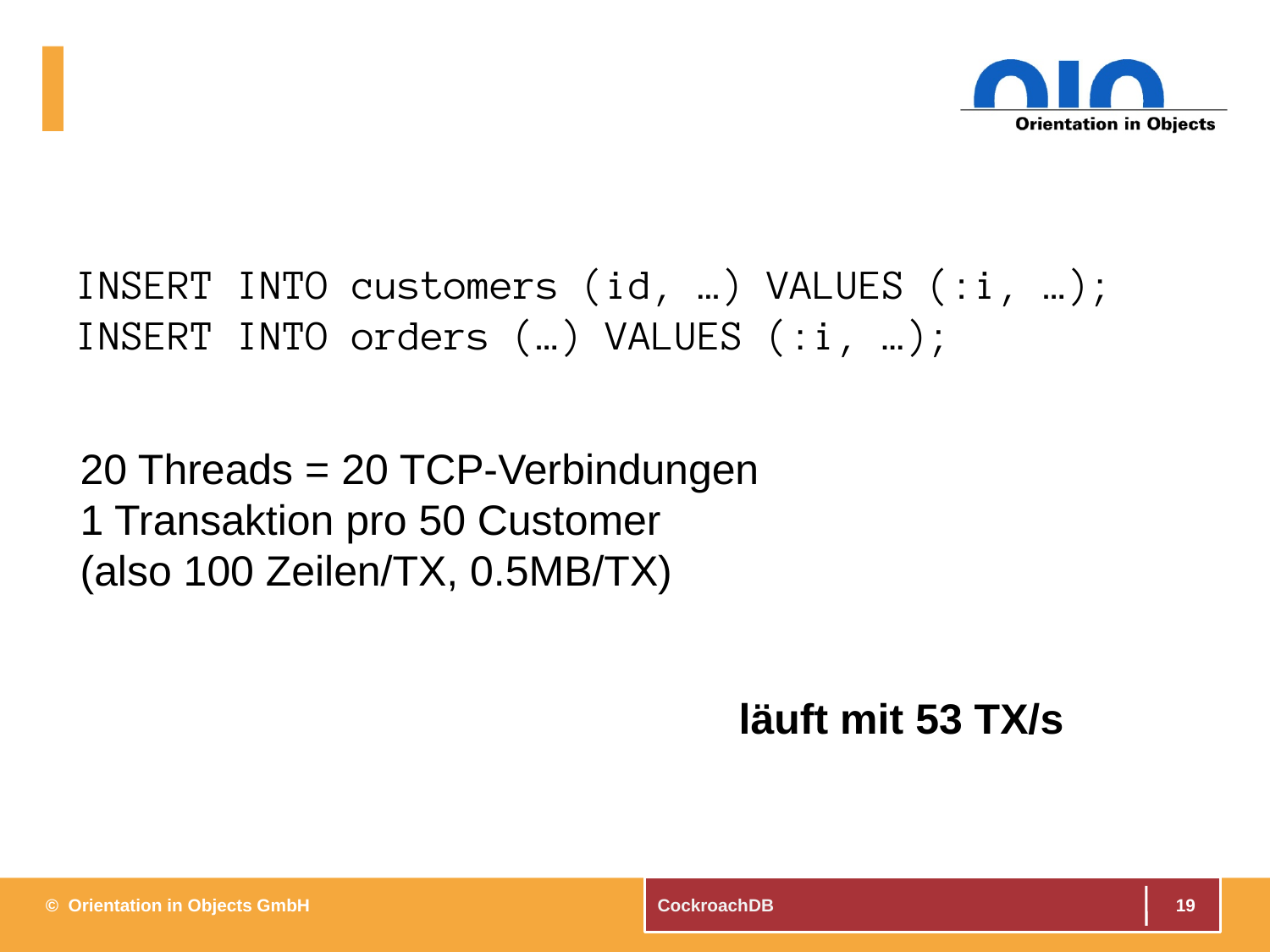

#
INSERT INTO customers (id, …) VALUES (:i, …);
INSERT INTO orders (…) VALUES (:i, …);
20 Threads = 20 TCP-Verbindungen
1 Transaktion pro 50 Customer
(also 100 Zeilen/TX, 0.5MB/TX)
läuft mit 53 TX/s
19